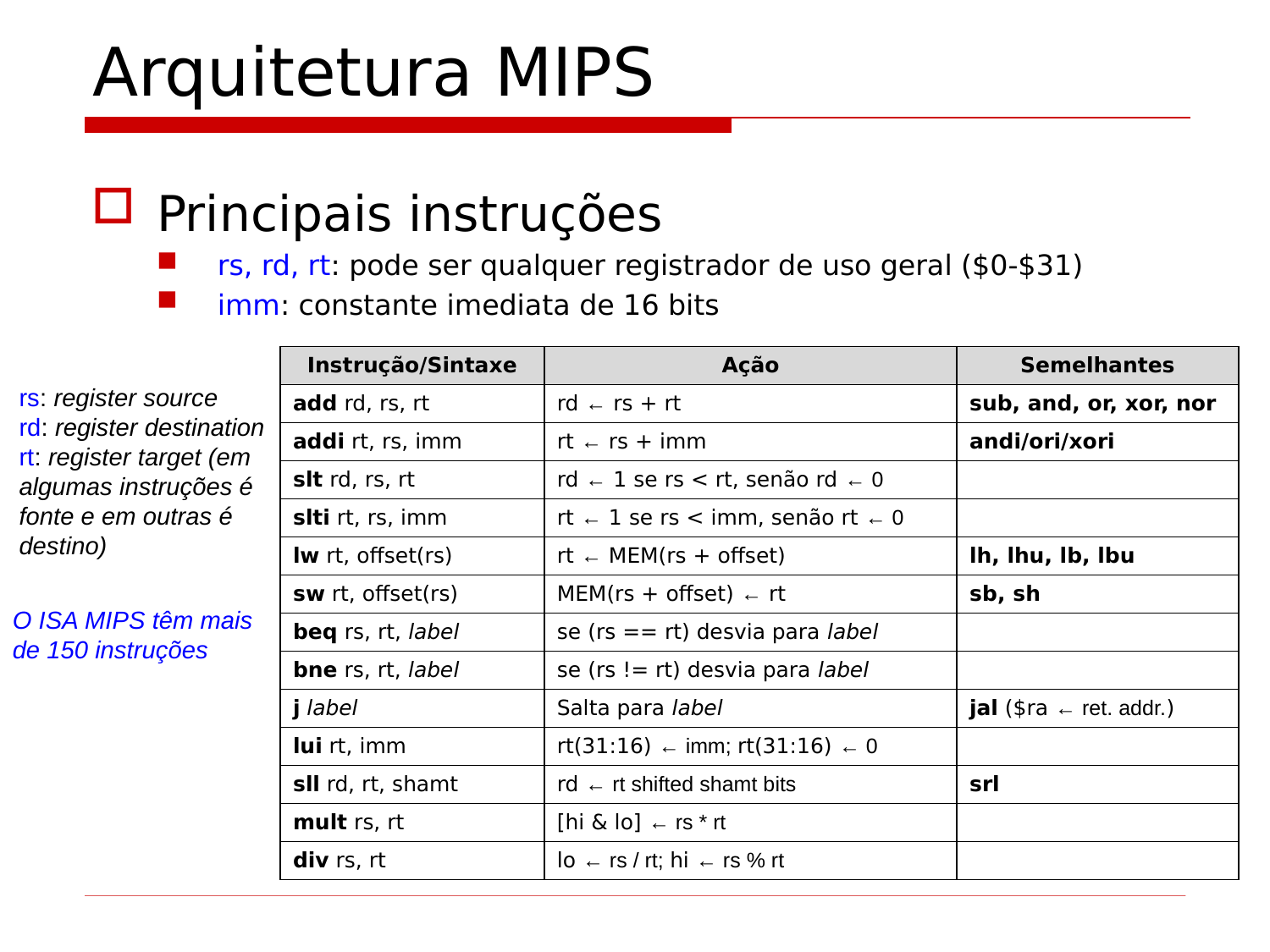

# Arquitetura MIPS
Principais instruções
rs, rd, rt: pode ser qualquer registrador de uso geral ($0-$31)
imm: constante imediata de 16 bits
| Instrução/Sintaxe | Ação | Semelhantes |
| --- | --- | --- |
| add rd, rs, rt | rd ← rs + rt | sub, and, or, xor, nor |
| addi rt, rs, imm | rt ← rs + imm | andi/ori/xori |
| slt rd, rs, rt | rd ← 1 se rs < rt, senão rd ← 0 |  |
| slti rt, rs, imm | rt ← 1 se rs < imm, senão rt ← 0 |  |
| lw rt, offset(rs) | rt ← MEM(rs + offset) | lh, lhu, lb, lbu |
| sw rt, offset(rs) | MEM(rs + offset) ← rt | sb, sh |
| beq rs, rt, label | se (rs == rt) desvia para label |  |
| bne rs, rt, label | se (rs != rt) desvia para label |  |
| j label | Salta para label | jal ($ra ← ret. addr.) |
| lui rt, imm | rt(31:16) ← imm; rt(31:16) ← 0 |  |
| sll rd, rt, shamt | rd ← rt shifted shamt bits | srl |
| mult rs, rt | [hi & lo] ← rs \* rt |  |
| div rs, rt | lo ← rs / rt; hi ← rs % rt |  |
rs: register source
rd: register destination
rt: register target (em algumas instruções é fonte e em outras é destino)
O ISA MIPS têm mais de 150 instruções